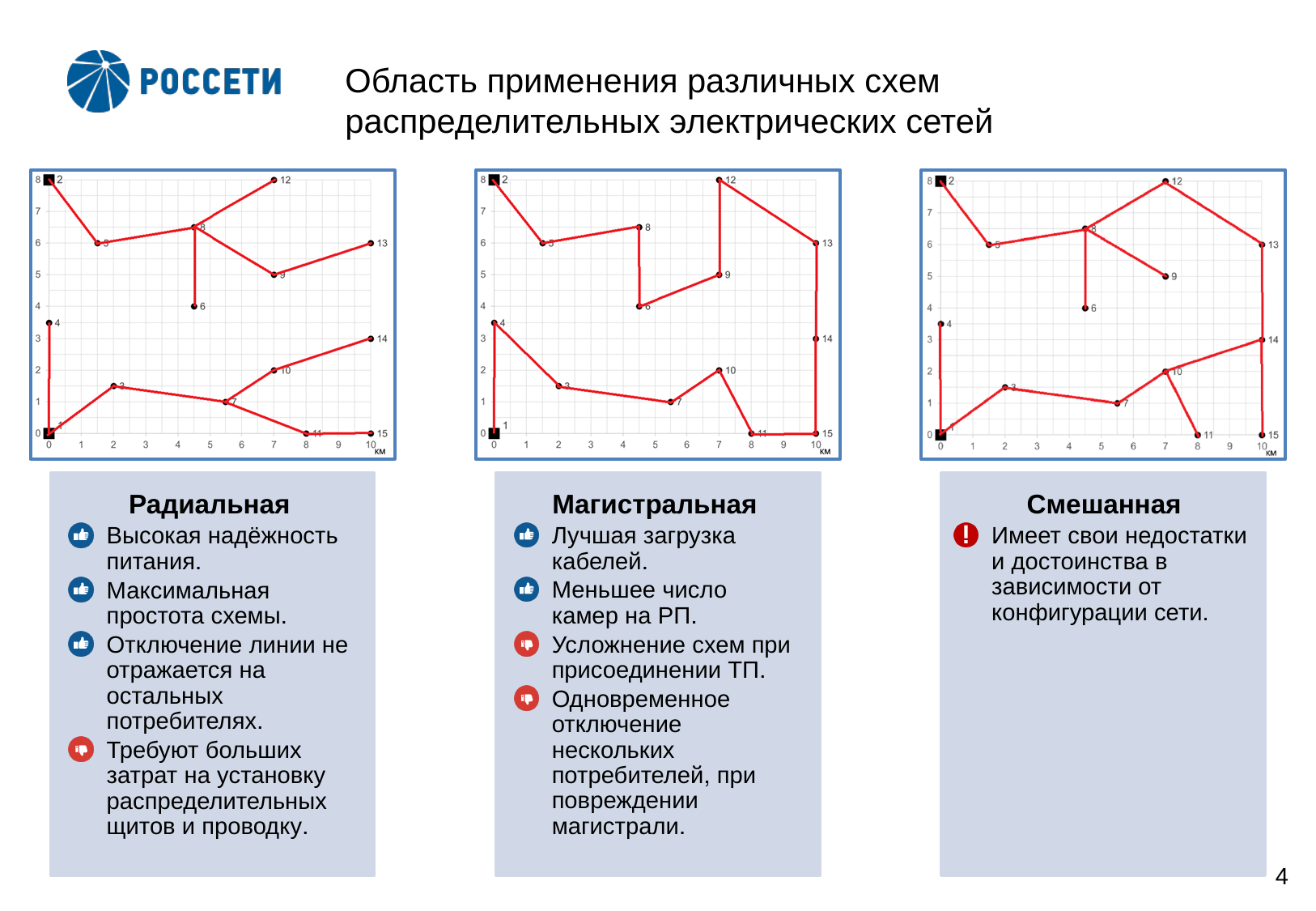

2
Область применения различных схем распределительных электрических сетей

Магистральная
Лучшая загрузка кабелей.
Меньшее число камер на РП.
Усложнение схем при присоединении ТП.
Одновременное отключение нескольких потребителей, при повреждении магистрали.

Радиальная
Высокая надёжность питания.
Максимальная простота схемы.
Отключение линии не отражается на остальных потребителях.
Требуют больших затрат на установку распределительных щитов и проводку.

Смешанная
Имеет свои недостатки и достоинства в зависимости от конфигурации сети.
4